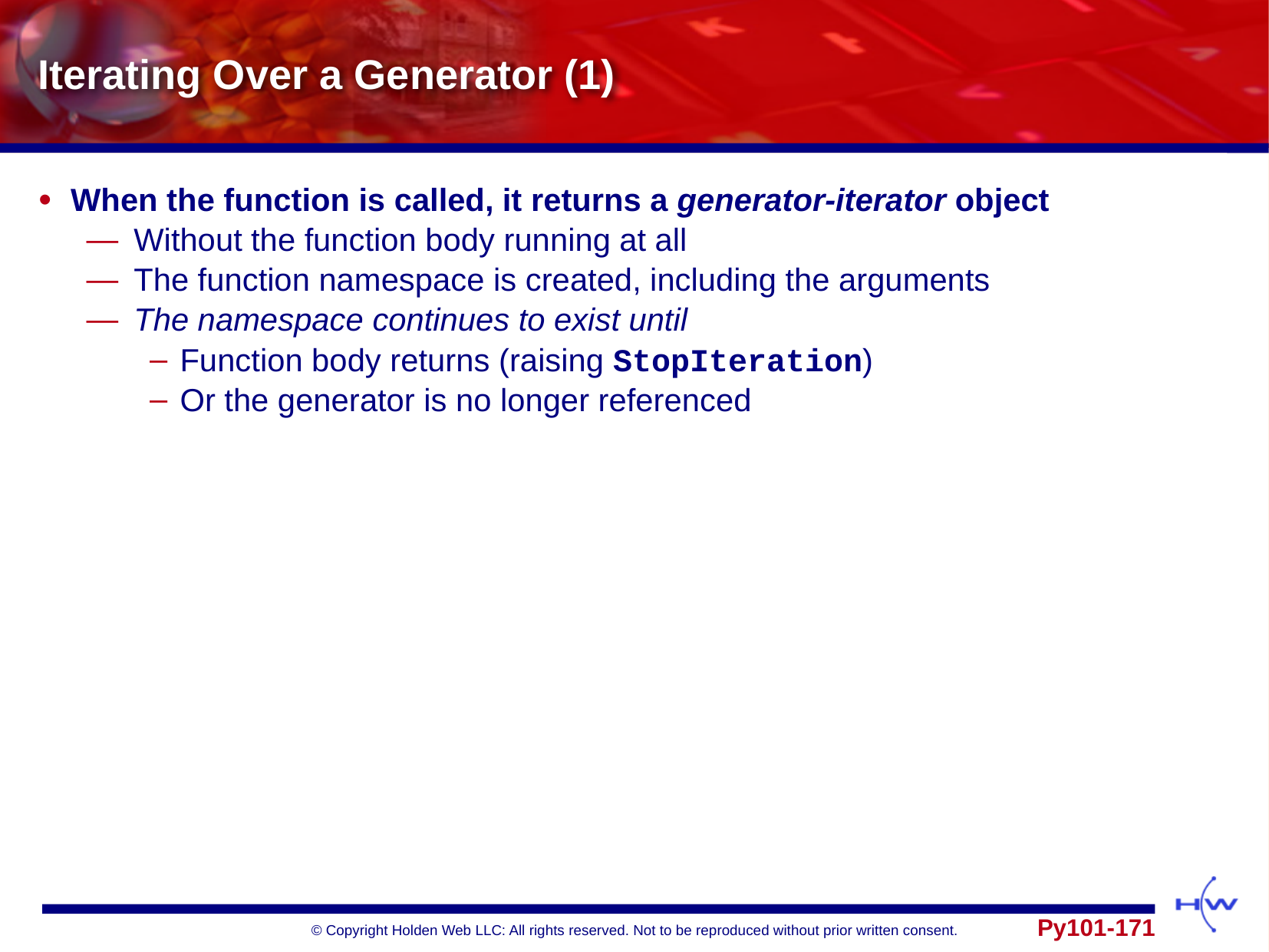

# Iterating Over a Generator (1)
When the function is called, it returns a generator-iterator object
Without the function body running at all
The function namespace is created, including the arguments
The namespace continues to exist until
Function body returns (raising StopIteration)
Or the generator is no longer referenced